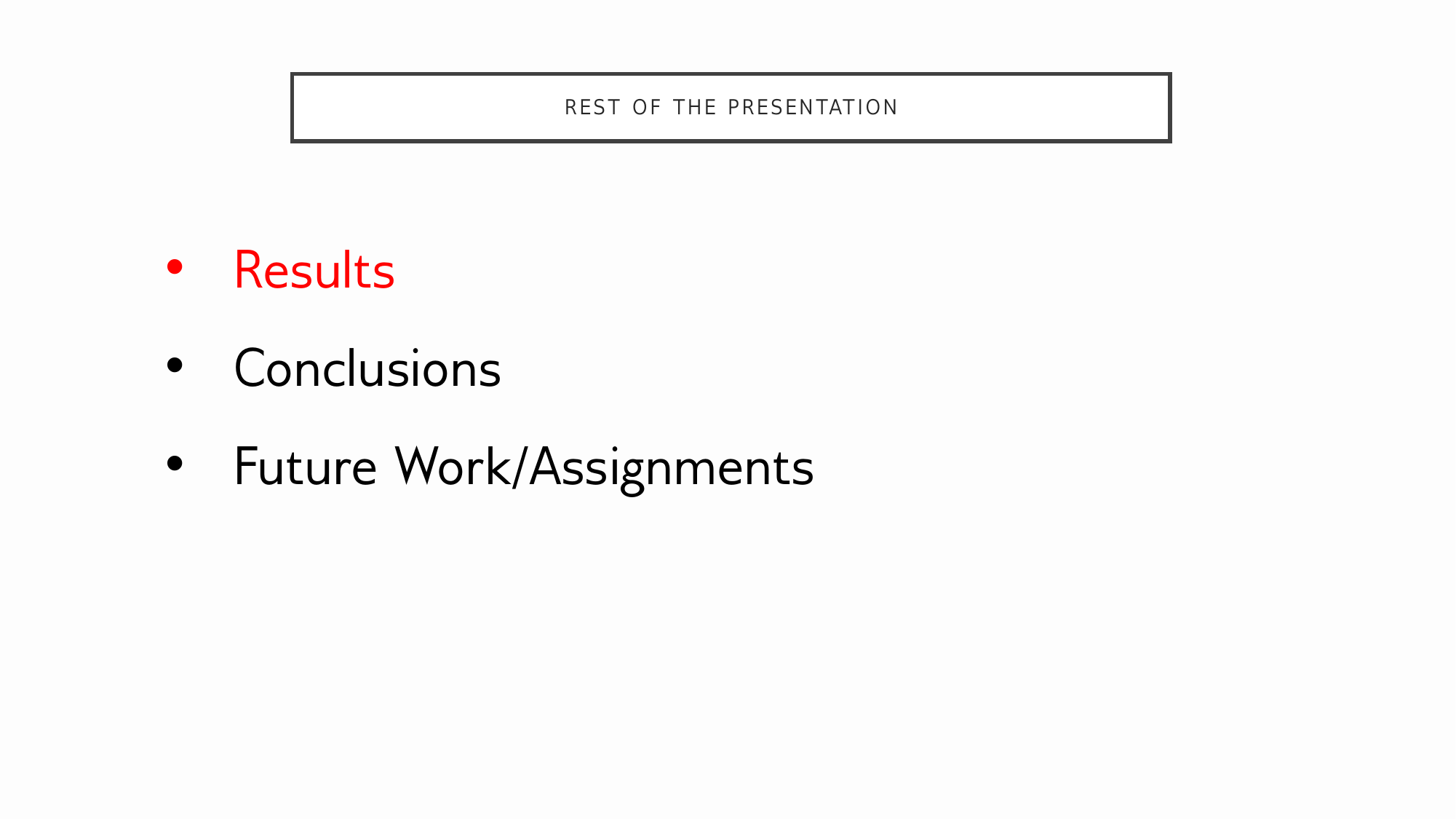

# Rest of the presentation
Results
Conclusions
Future Work/Assignments